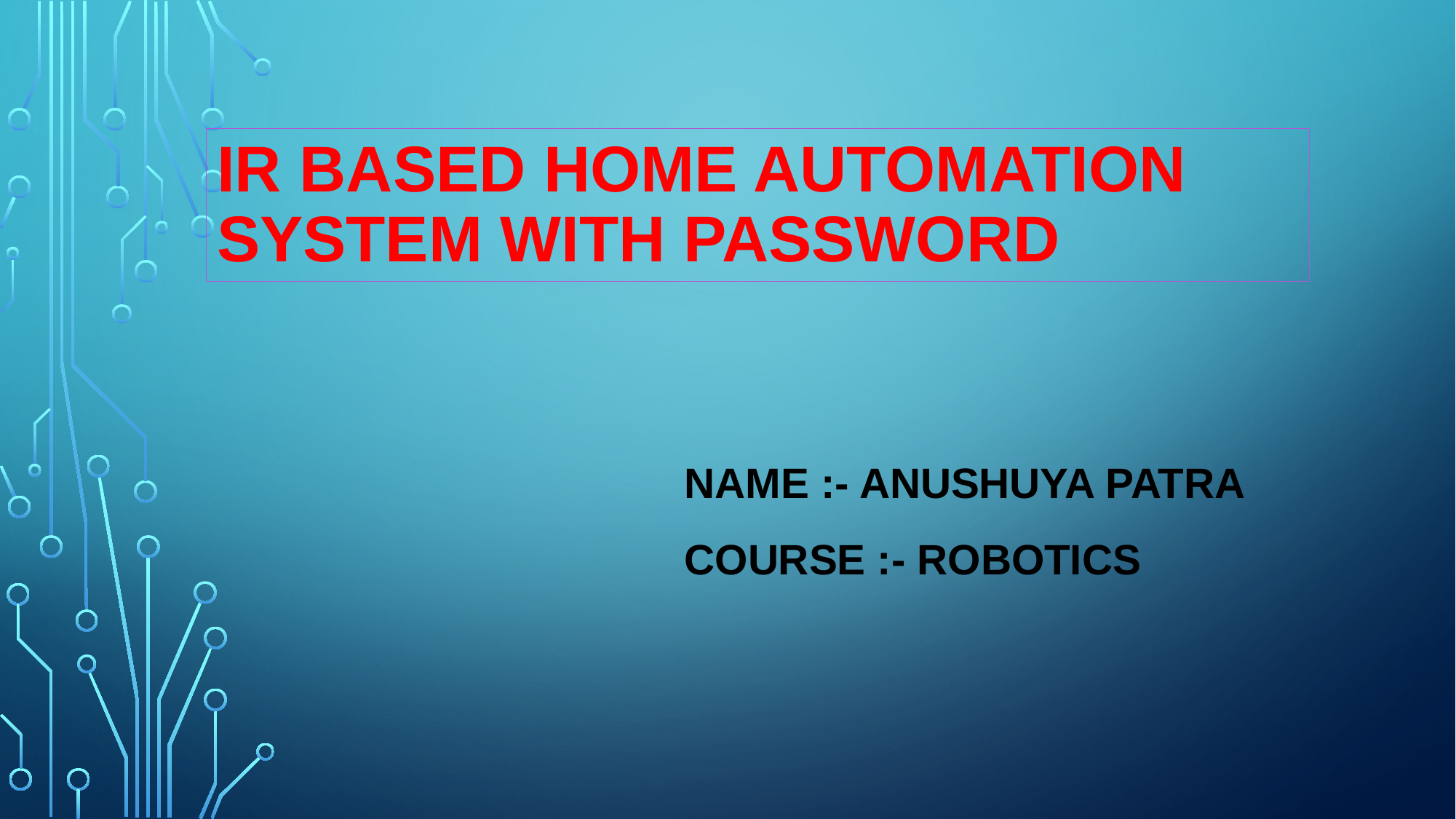

# IR based home automation system with password
Name :- Anushuya Patra
Course :- Robotics